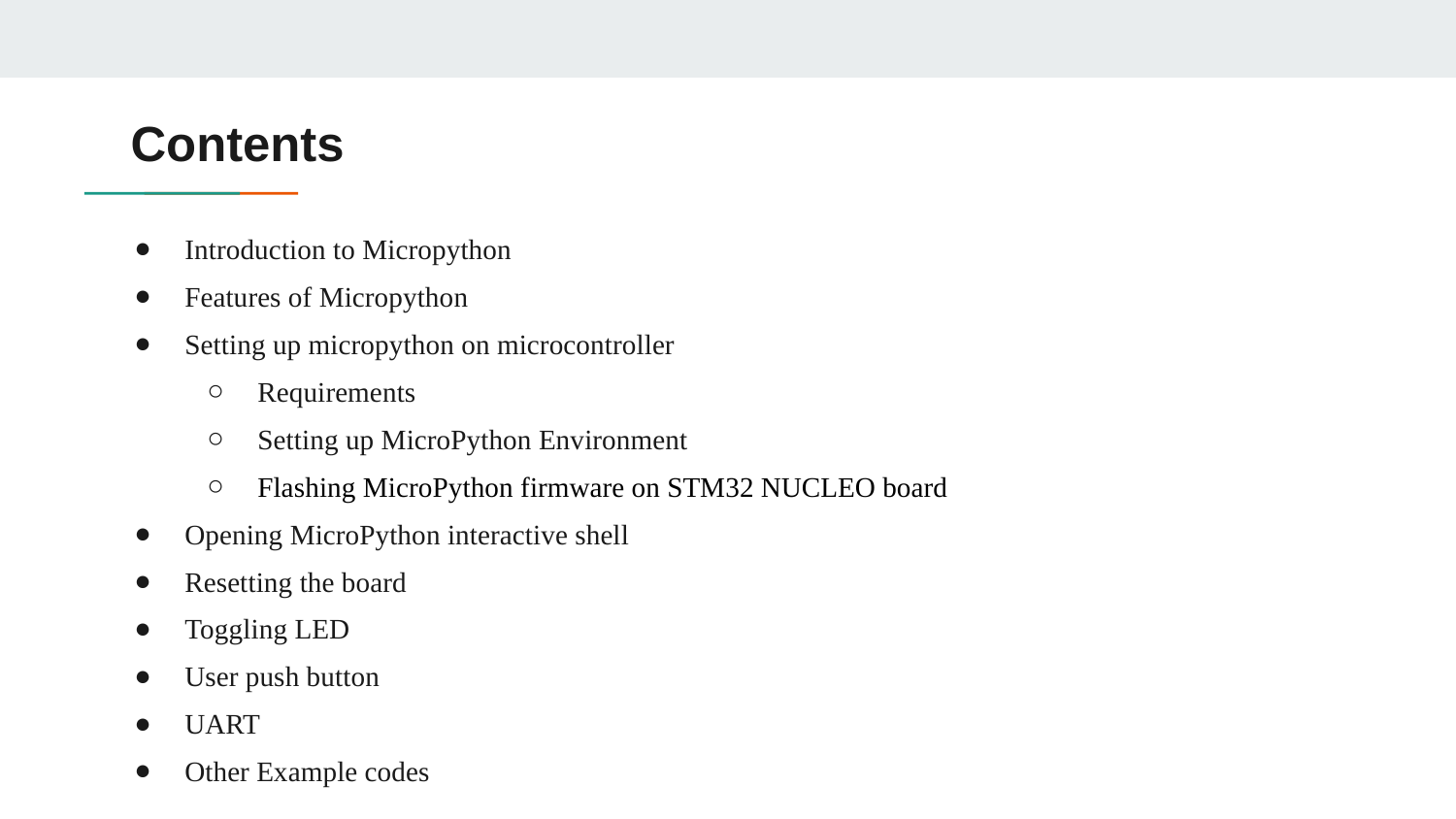

# Contents
Introduction to Micropython
Features of Micropython
Setting up micropython on microcontroller
Requirements
Setting up MicroPython Environment
Flashing MicroPython firmware on STM32 NUCLEO board
Opening MicroPython interactive shell
Resetting the board
Toggling LED
User push button
UART
Other Example codes